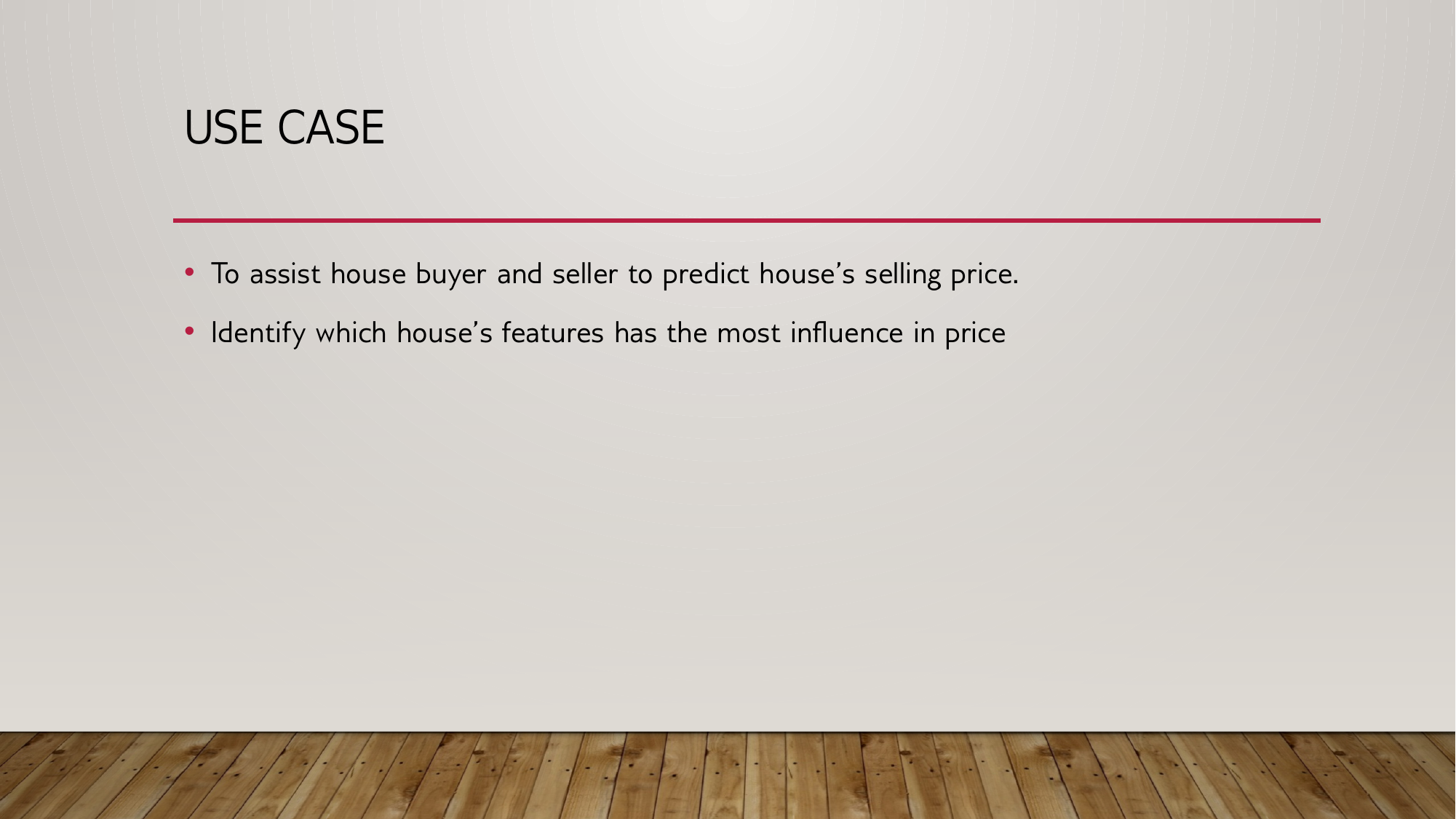

# Use case
To assist house buyer and seller to predict house’s selling price.
Identify which house’s features has the most influence in price